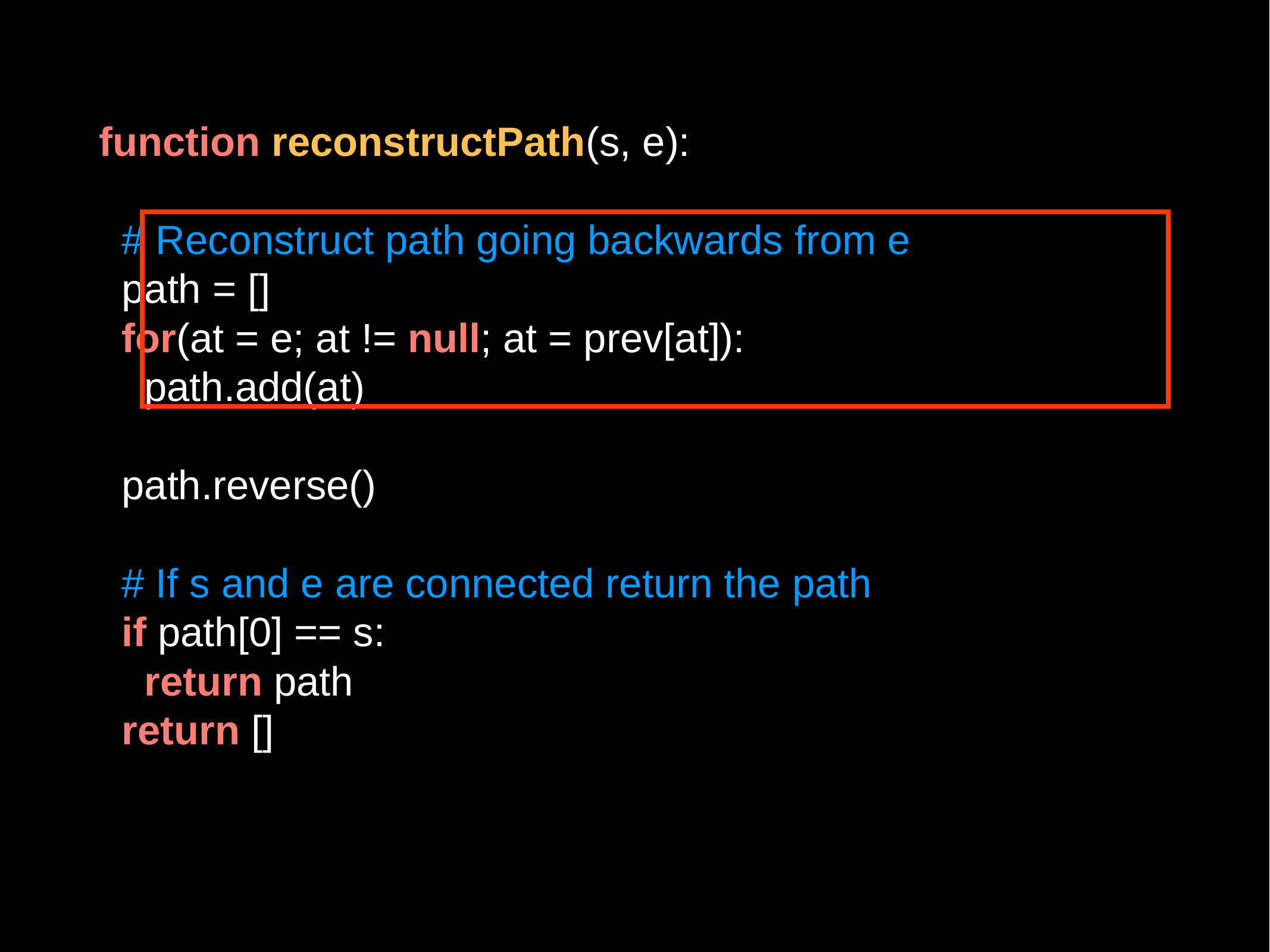

function reconstructPath(s, e):

  # Reconstruct path going backwards from e
  path = []
  for(at = e; at != null; at = prev[at]):
    path.add(at)

  path.reverse()

  # If s and e are connected return the path
  if path[0] == s:
    return path
  return []